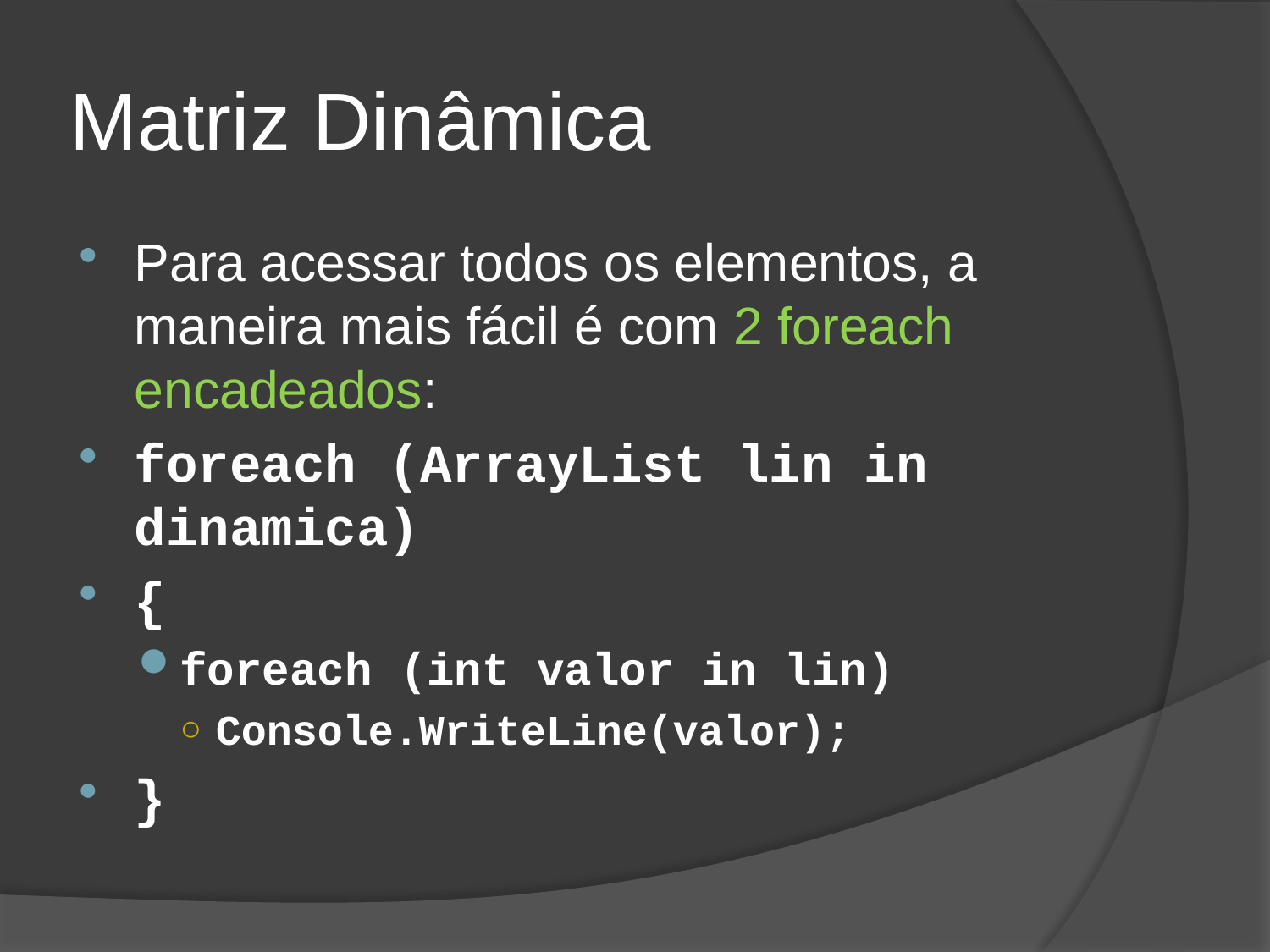

# Matriz Dinâmica
Para acessar todos os elementos, a maneira mais fácil é com 2 foreach encadeados:
foreach (ArrayList lin in dinamica)
{
foreach (int valor in lin)
Console.WriteLine(valor);
}